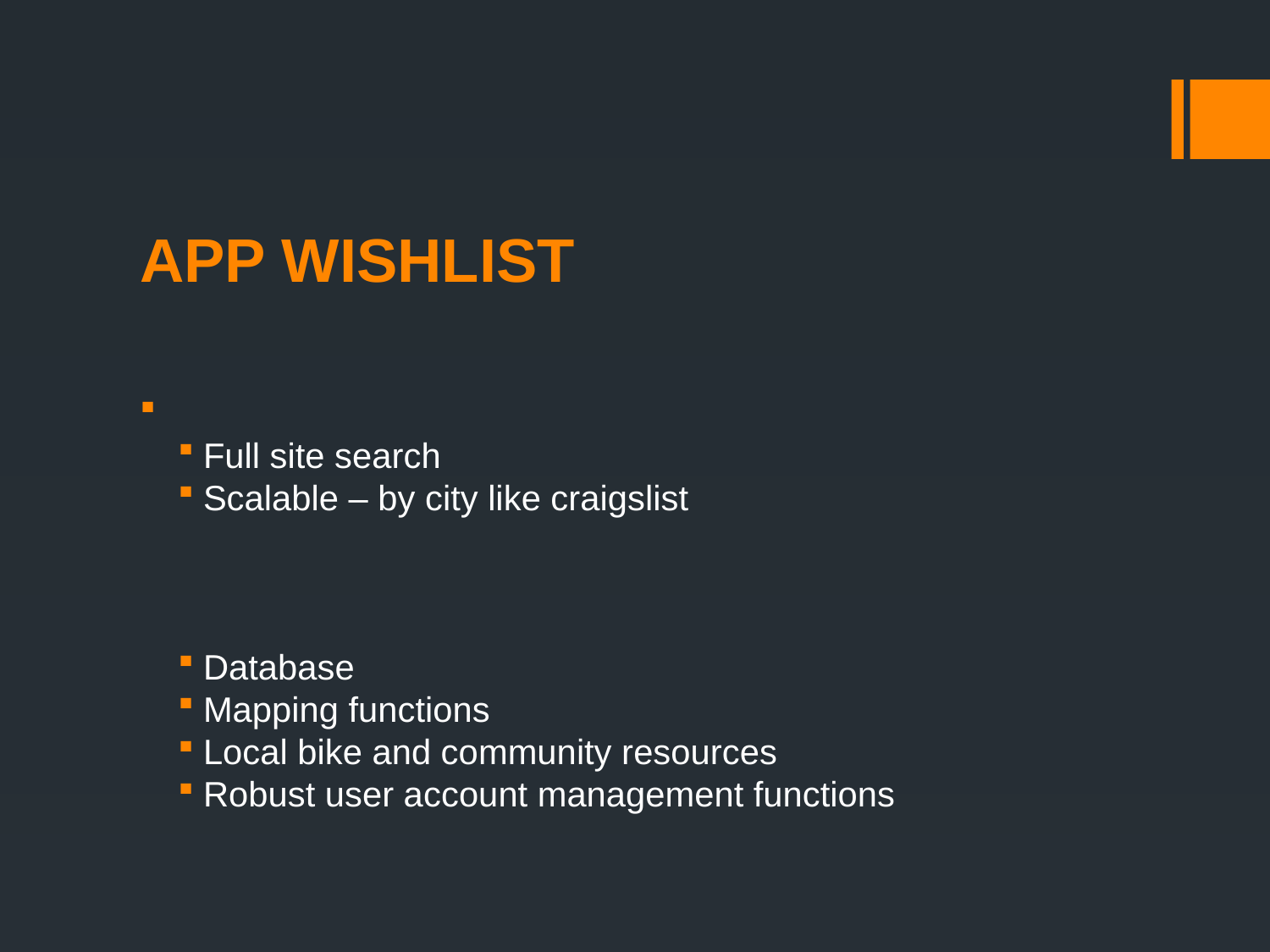

# APP WISHLIST

Full site search
Scalable – by city like craigslist
Database
Mapping functions
Local bike and community resources
Robust user account management functions